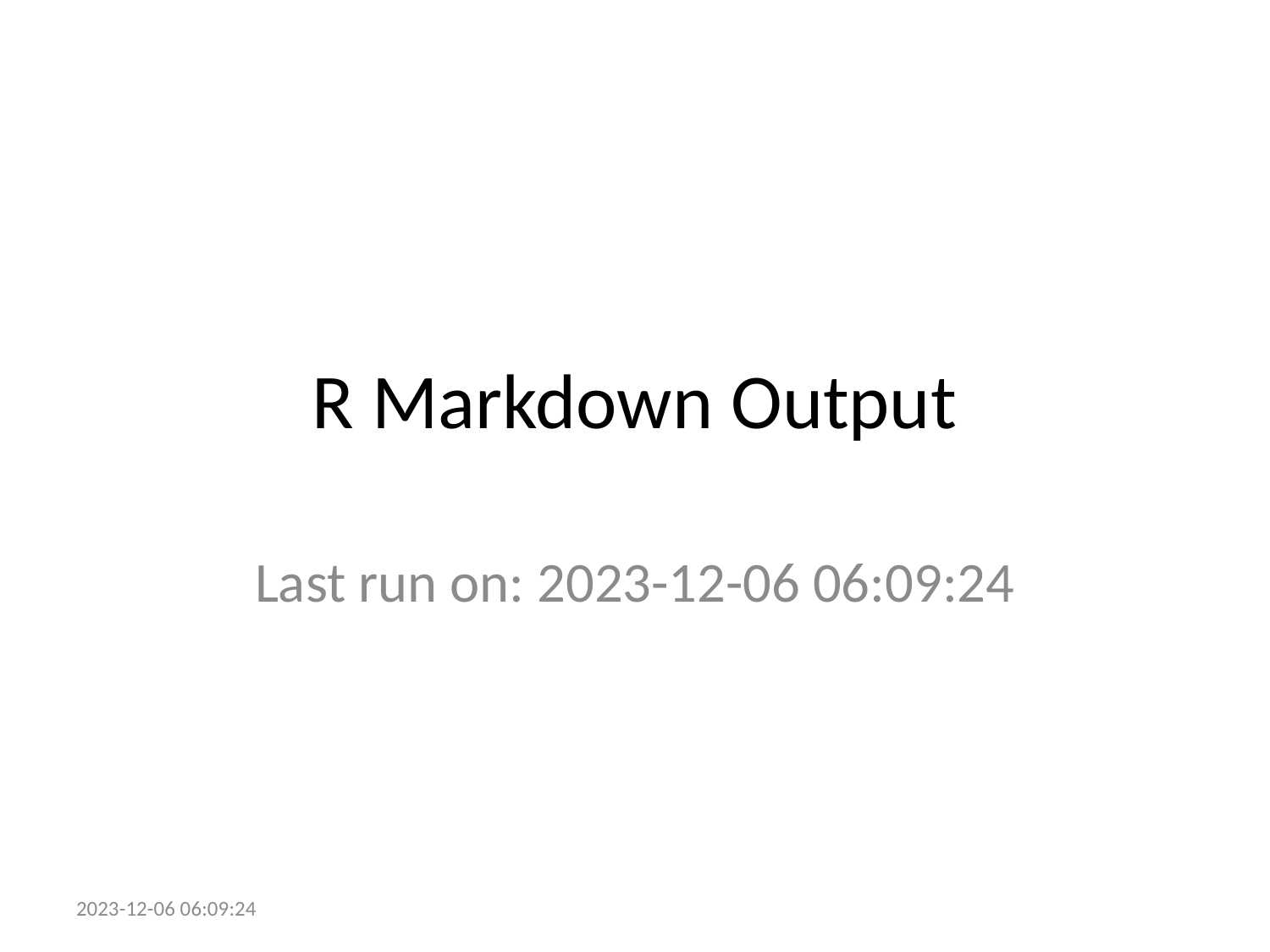

# R Markdown Output
Last run on: 2023-12-06 06:09:24
2023-12-06 06:09:24